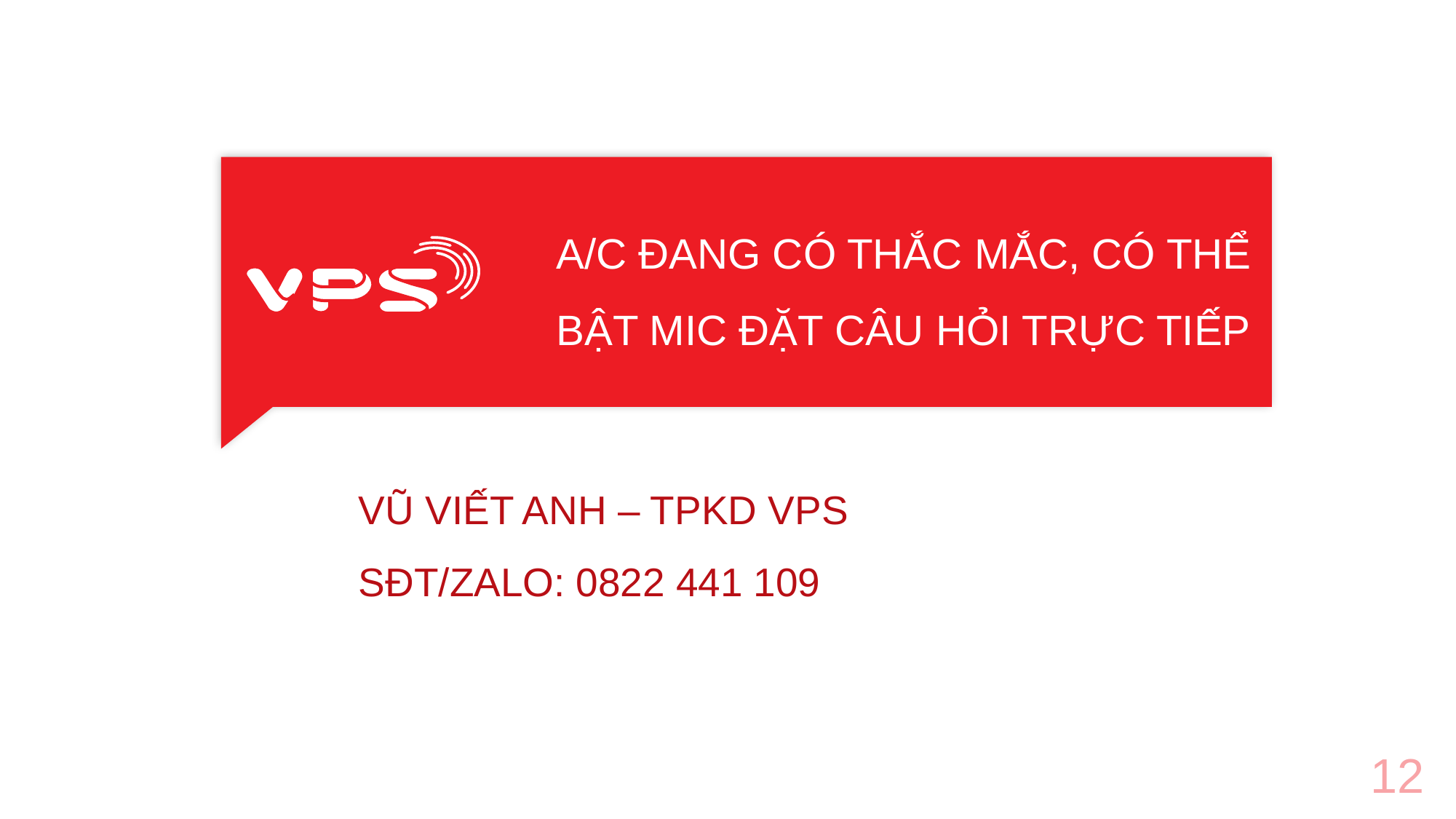

A/C ĐANG CÓ THẮC MẮC, CÓ THỂ BẬT MIC ĐẶT CÂU HỎI TRỰC TIẾP
# VŨ VIẾT ANH – TPKD VPS SĐT/ZALO: 0822 441 109
12